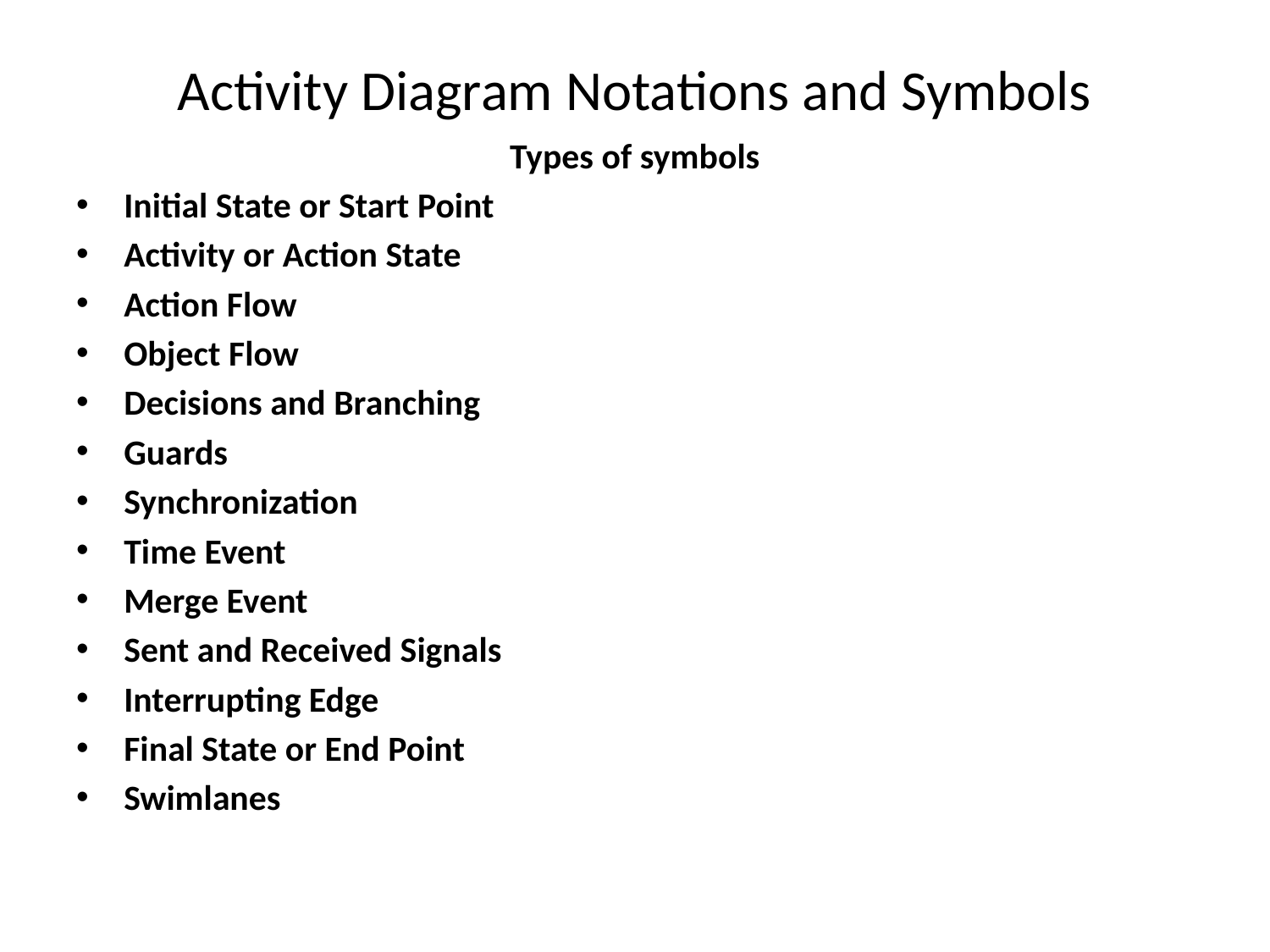

# Activity Diagram Notations and Symbols
Types of symbols
Initial State or Start Point
Activity or Action State
Action Flow
Object Flow
Decisions and Branching
Guards
Synchronization
Time Event
Merge Event
Sent and Received Signals
Interrupting Edge
Final State or End Point
Swimlanes